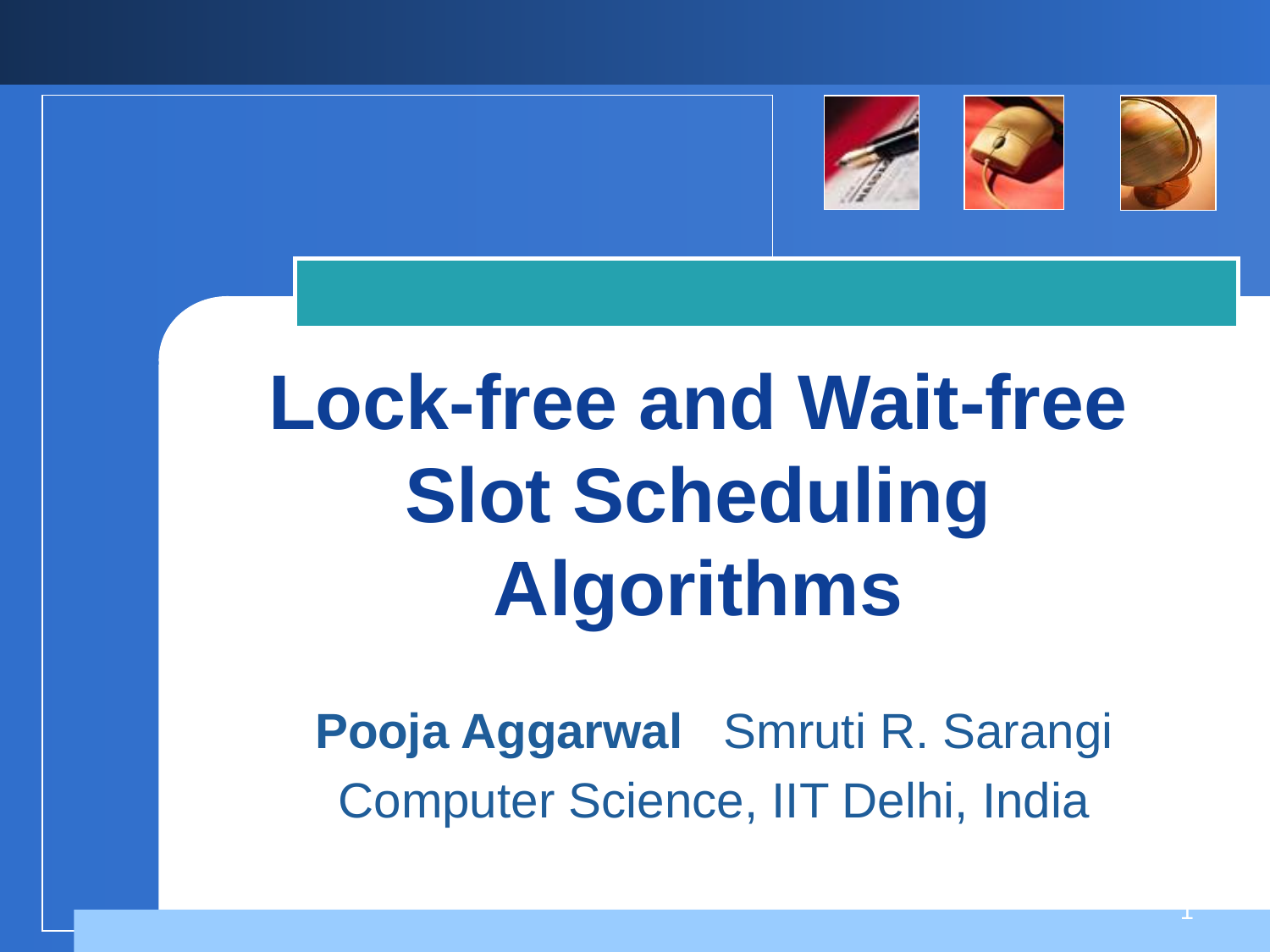

# Lock-free and Wait-free Slot Scheduling Algorithms
Pooja Aggarwal	  Smruti R. Sarangi
Computer Science, IIT Delhi, India

1